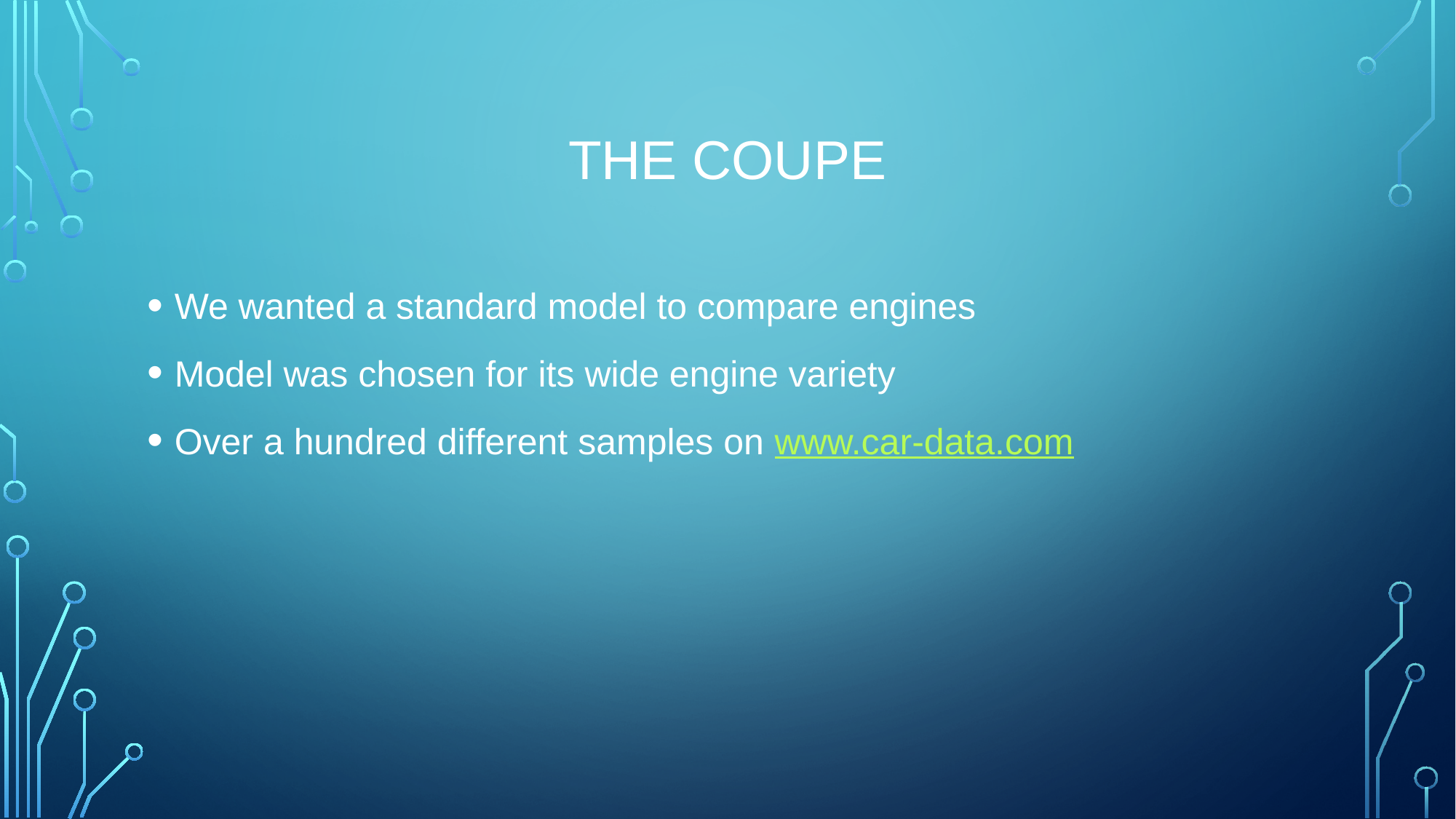

# The coupe
We wanted a standard model to compare engines
Model was chosen for its wide engine variety
Over a hundred different samples on www.car-data.com